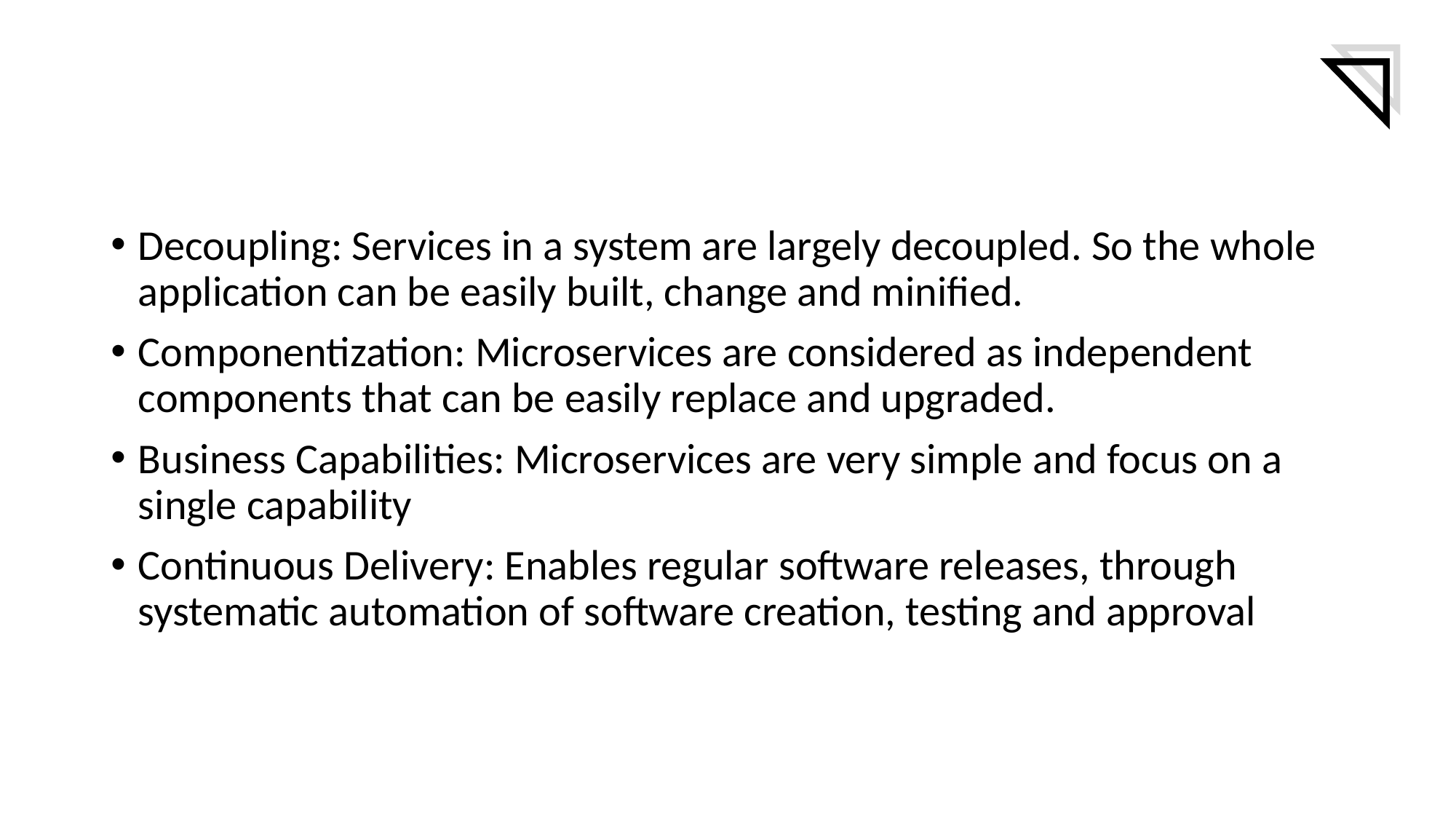

Decoupling: Services in a system are largely decoupled. So the whole application can be easily built, change and minified.
Componentization: Microservices are considered as independent components that can be easily replace and upgraded.
Business Capabilities: Microservices are very simple and focus on a single capability
Continuous Delivery: Enables regular software releases, through systematic automation of software creation, testing and approval